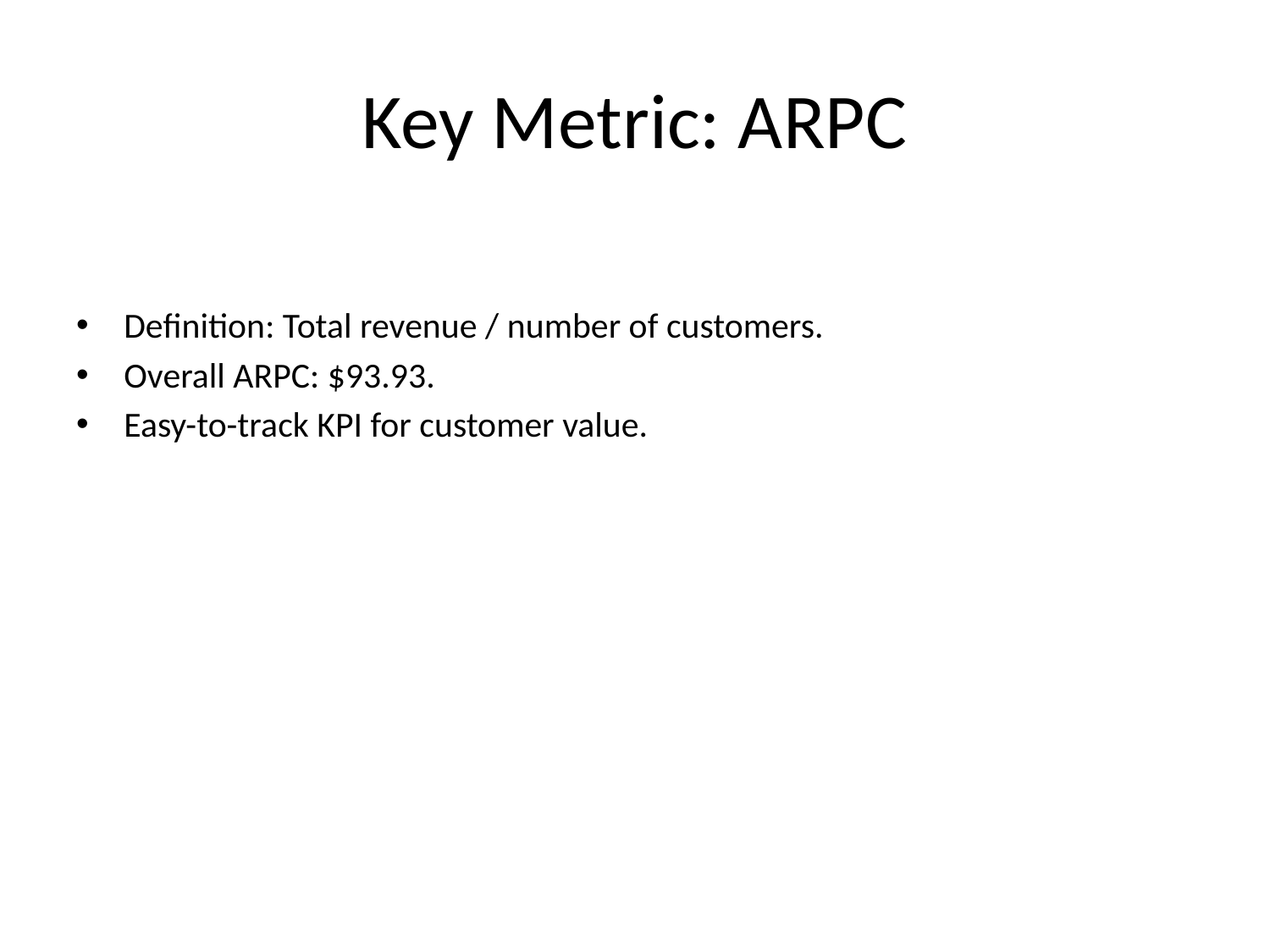

# Key Metric: ARPC

Definition: Total revenue / number of customers.
Overall ARPC: $93.93.
Easy-to-track KPI for customer value.